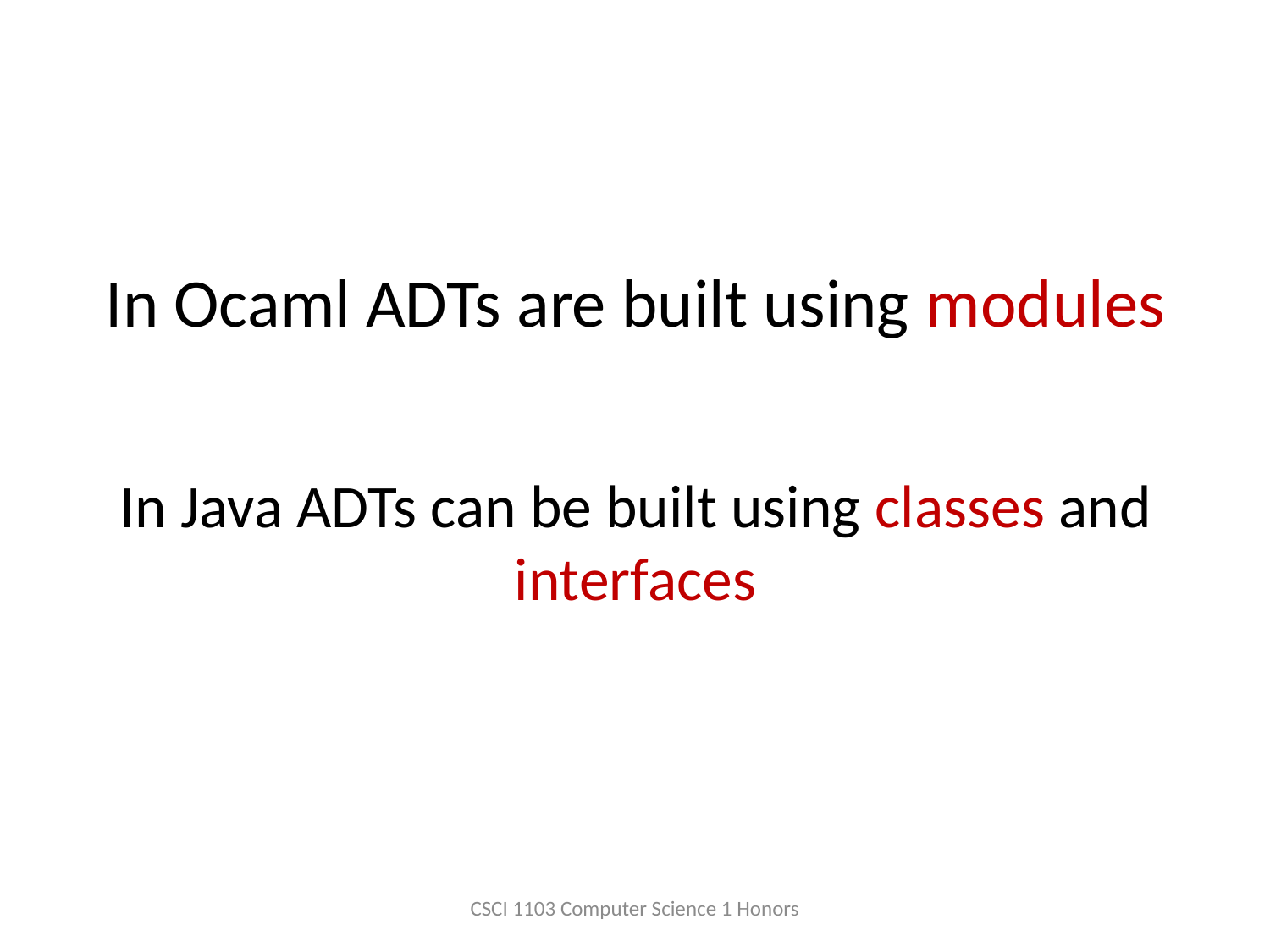

In Ocaml ADTs are built using modules
# In Java ADTs can be built using classes and interfaces
CSCI 1103 Computer Science 1 Honors